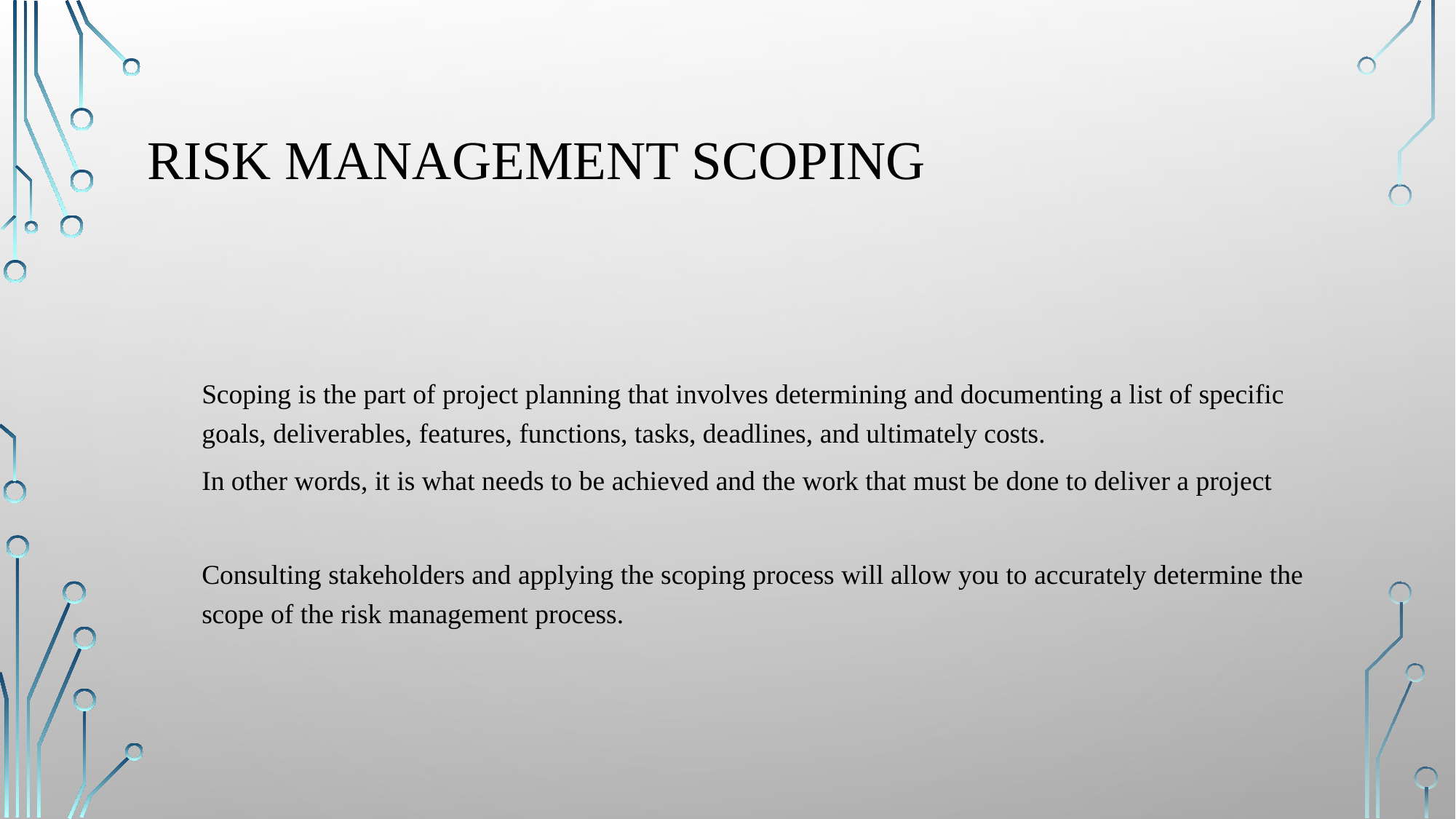

# Risk Management Scoping
Scoping is the part of project planning that involves determining and documenting a list of specific goals, deliverables, features, functions, tasks, deadlines, and ultimately costs.
In other words, it is what needs to be achieved and the work that must be done to deliver a project

Consulting stakeholders and applying the scoping process will allow you to accurately determine the scope of the risk management process.